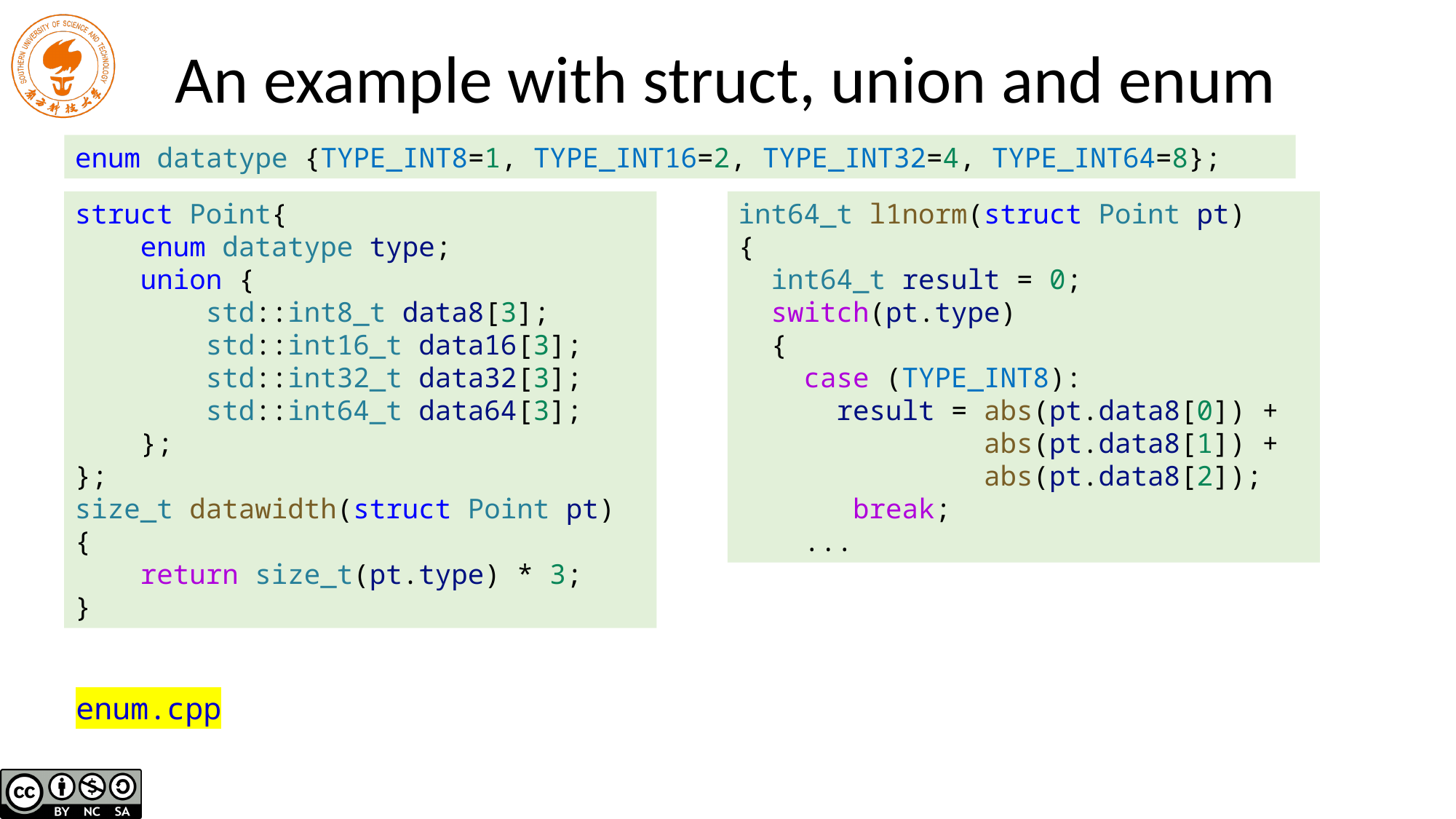

# An example with struct, union and enum
enum datatype {TYPE_INT8=1, TYPE_INT16=2, TYPE_INT32=4, TYPE_INT64=8};
struct Point{
    enum datatype type;
    union {
        std::int8_t data8[3];
        std::int16_t data16[3];
        std::int32_t data32[3];
        std::int64_t data64[3];
    };
};
size_t datawidth(struct Point pt)
{
    return size_t(pt.type) * 3;
}
int64_t l1norm(struct Point pt)
{
  int64_t result = 0;
  switch(pt.type)
  {
    case (TYPE_INT8):
      result = abs(pt.data8[0]) +
               abs(pt.data8[1]) +
               abs(pt.data8[2]);
       break;
    ...
enum.cpp